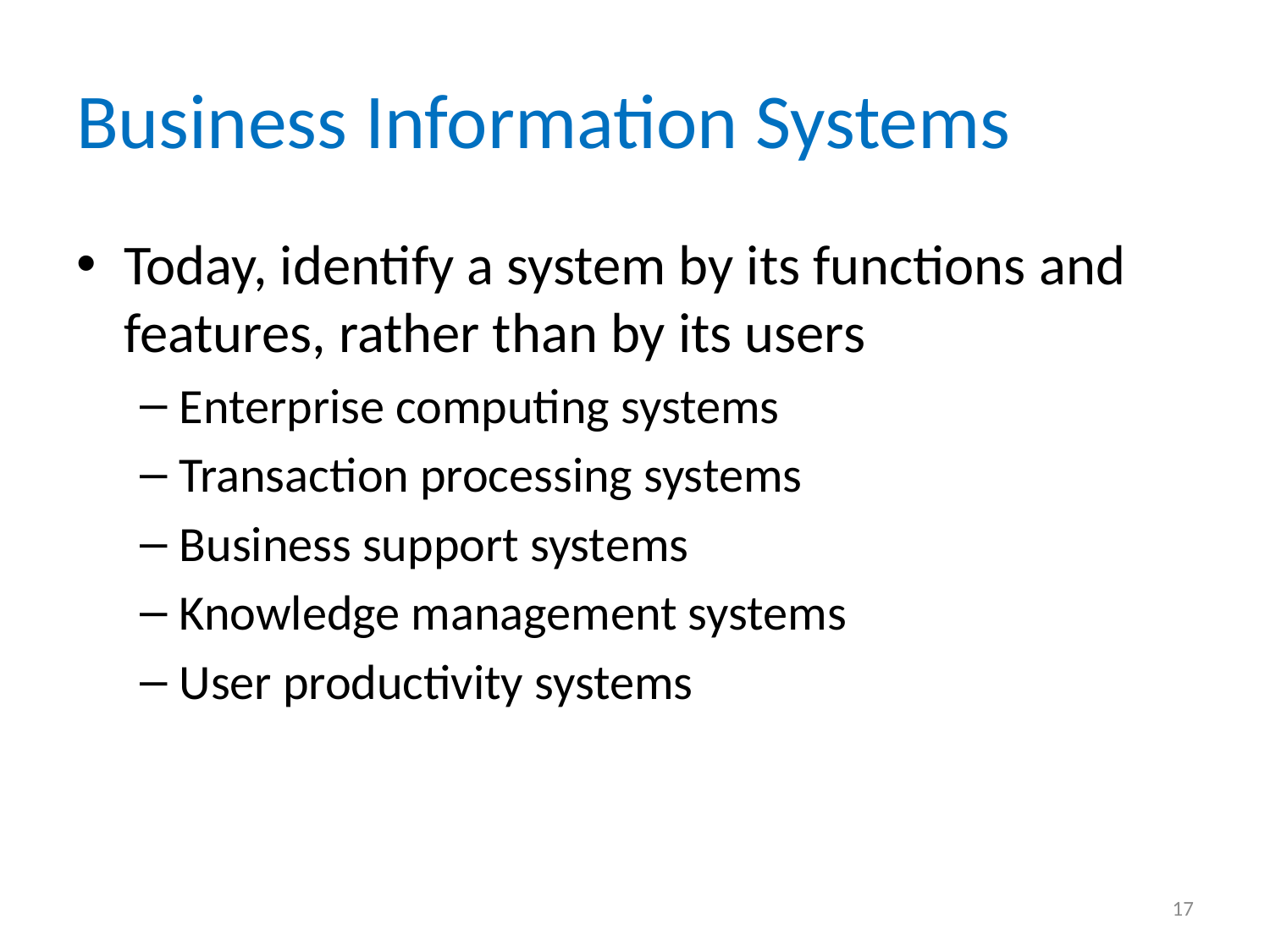

# Business Information Systems
Today, identify a system by its functions and features, rather than by its users
Enterprise computing systems
Transaction processing systems
Business support systems
Knowledge management systems
User productivity systems
17